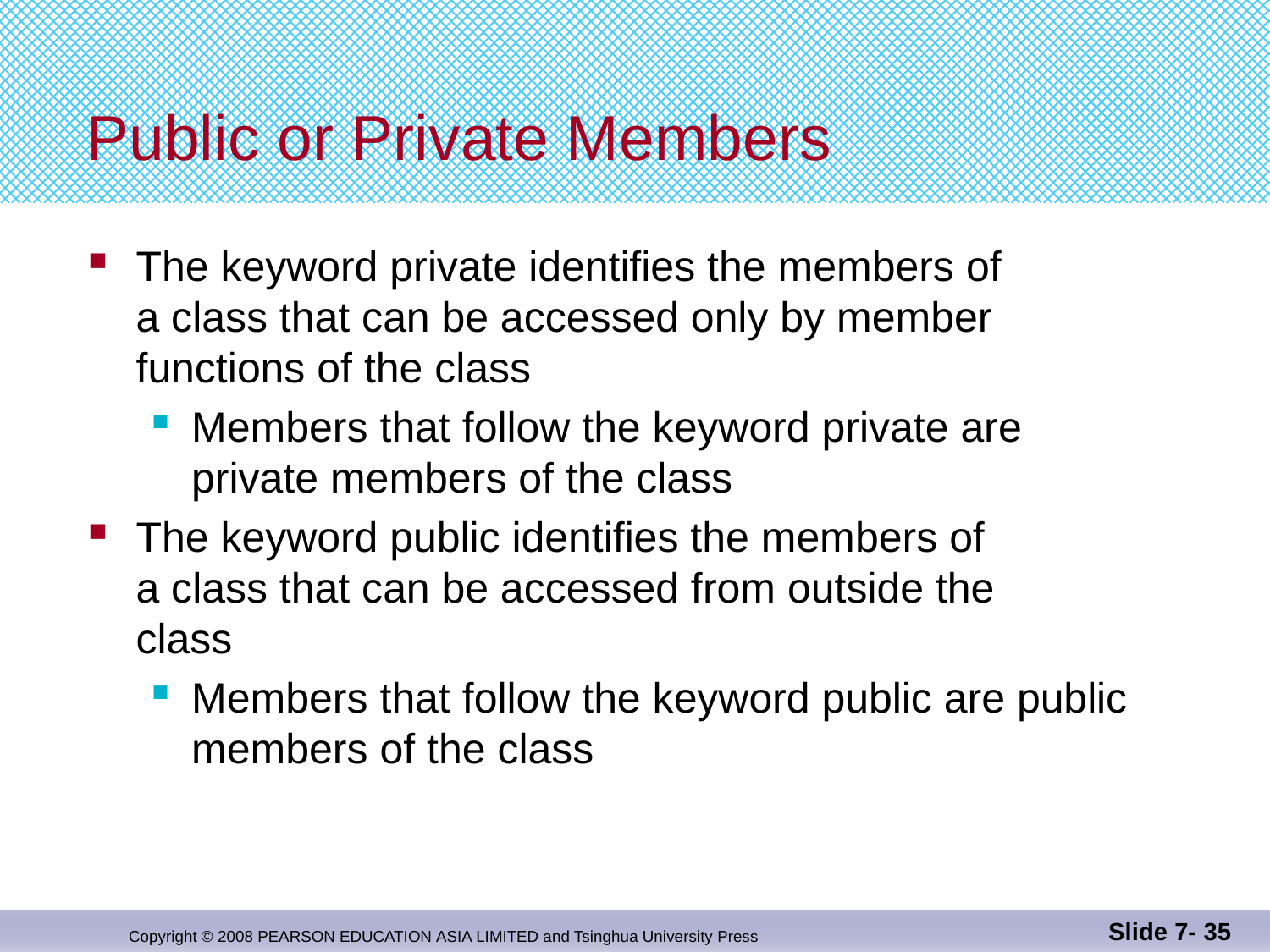

# Public or Private Members
The keyword private identifies the members of
a class that can be accessed only by member
functions of the class
Members that follow the keyword private are
private members of the class
The keyword public identifies the members of
a class that can be accessed from outside the
class
Members that follow the keyword public are public
members of the class
Slide 7- 35